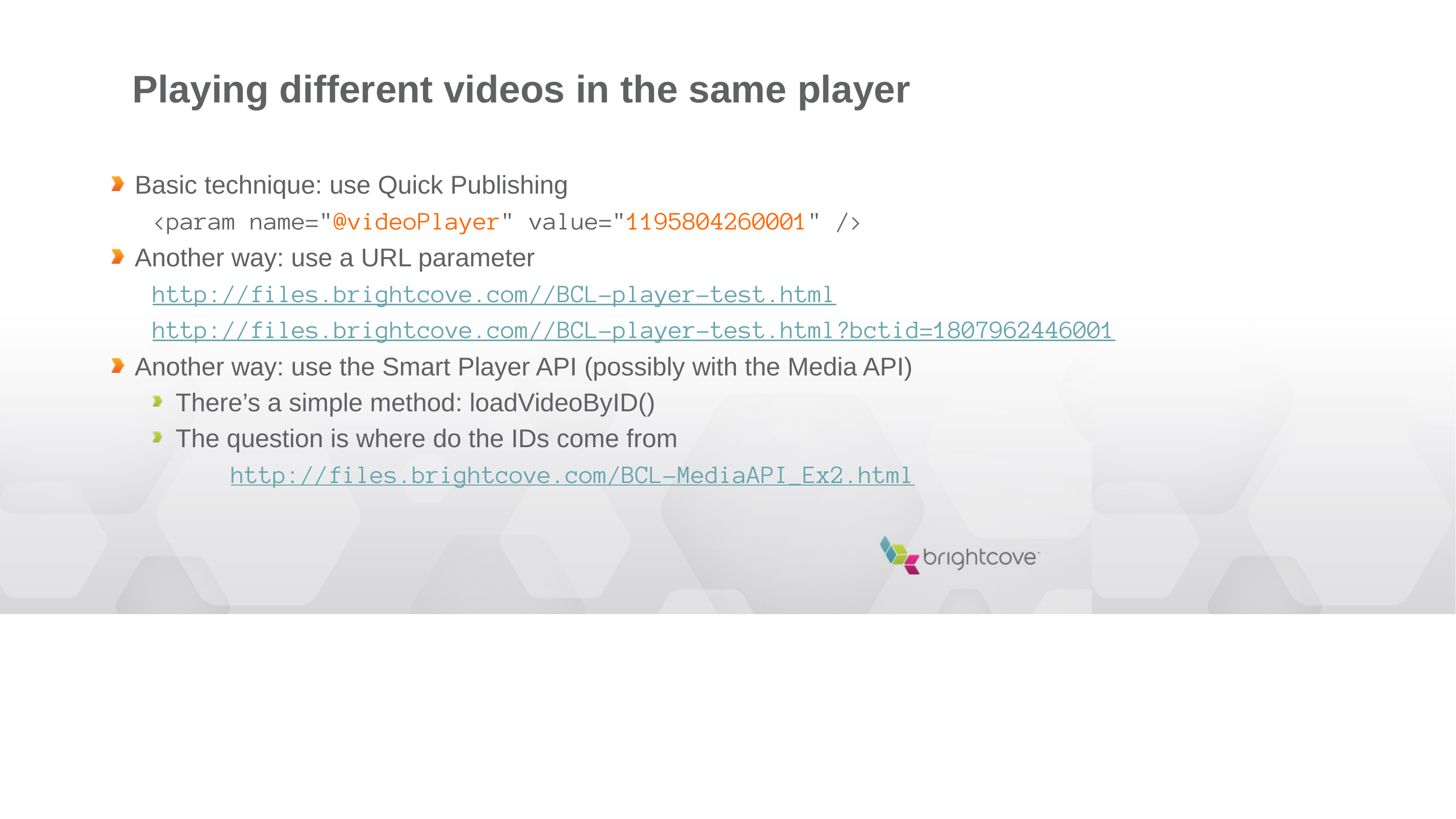

# Playing different videos in the same player
Basic technique: use Quick Publishing
<param name="@videoPlayer" value="1195804260001" />
Another way: use a URL parameter
http://files.brightcove.com//BCL-player-test.html
http://files.brightcove.com//BCL-player-test.html?bctid=1807962446001
Another way: use the Smart Player API (possibly with the Media API)
There’s a simple method: loadVideoByID()
The question is where do the IDs come from
http://files.brightcove.com/BCL-MediaAPI_Ex2.html